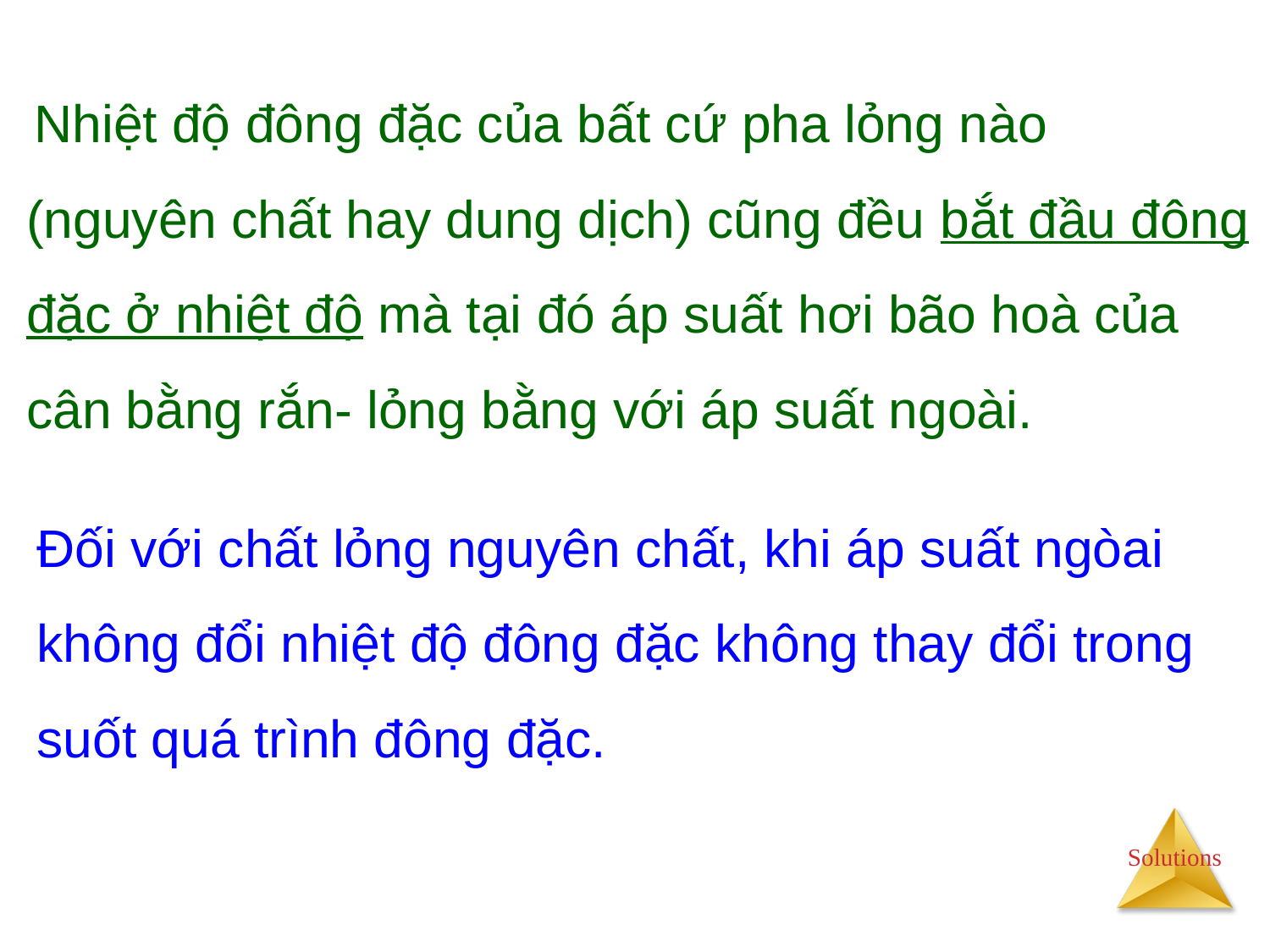

# Nhiệt độ đông đặc của bất cứ pha lỏng nào (nguyên chất hay dung dịch) cũng đều bắt đầu đông đặc ở nhiệt độ mà tại đó áp suất hơi bão hoà của cân bằng rắn- lỏng bằng với áp suất ngoài.
Đối với chất lỏng nguyên chất, khi áp suất ngòai không đổi nhiệt độ đông đặc không thay đổi trong suốt quá trình đông đặc.